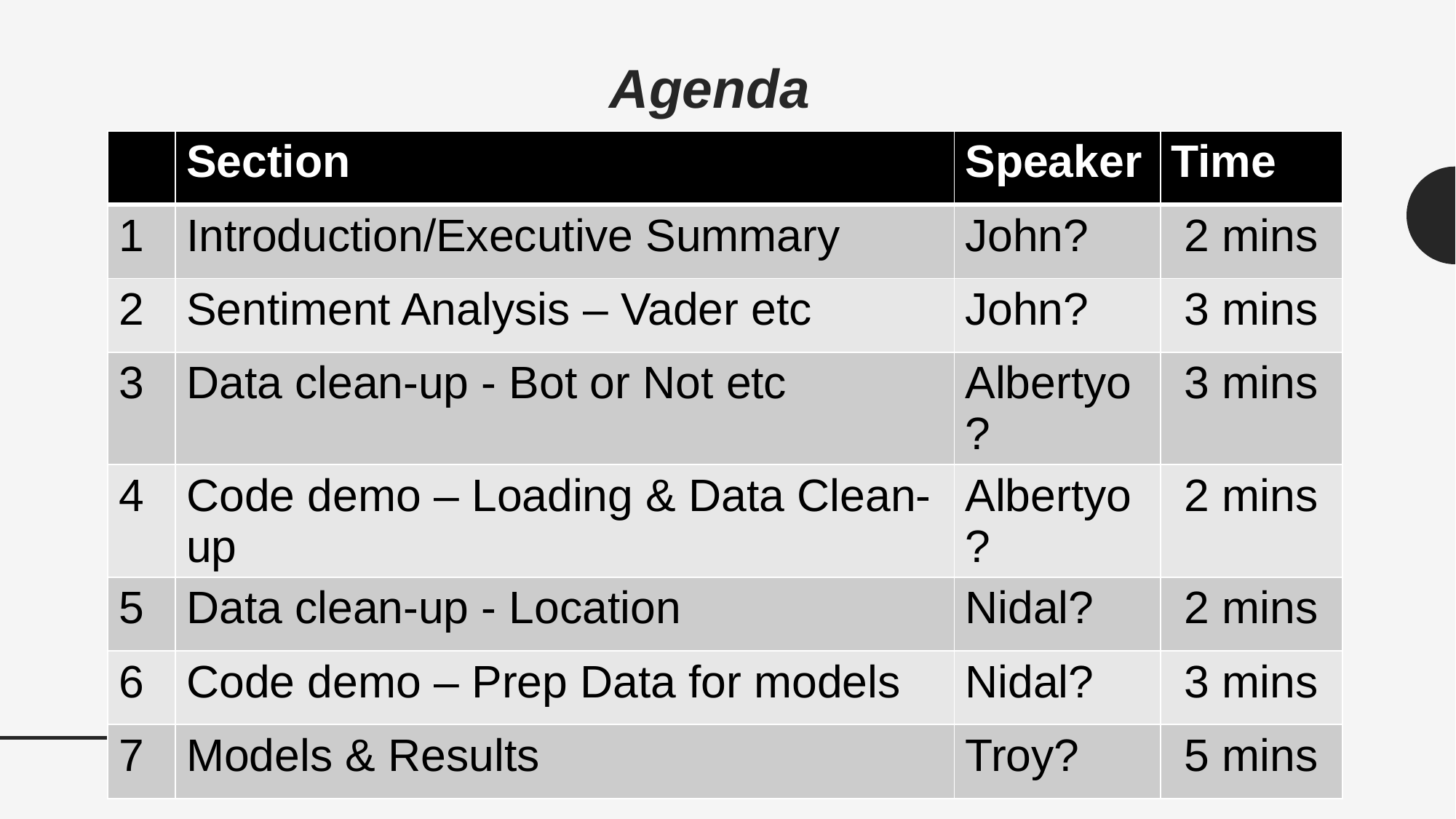

Agenda
|  | Section | Speaker | Time |
| --- | --- | --- | --- |
| 1 | Introduction/Executive Summary | John? | 2 mins |
| 2 | Sentiment Analysis – Vader etc | John? | 3 mins |
| 3 | Data clean-up - Bot or Not etc | Albertyo? | 3 mins |
| 4 | Code demo – Loading & Data Clean-up | Albertyo? | 2 mins |
| 5 | Data clean-up - Location | Nidal? | 2 mins |
| 6 | Code demo – Prep Data for models | Nidal? | 3 mins |
| 7 | Models & Results | Troy? | 5 mins |